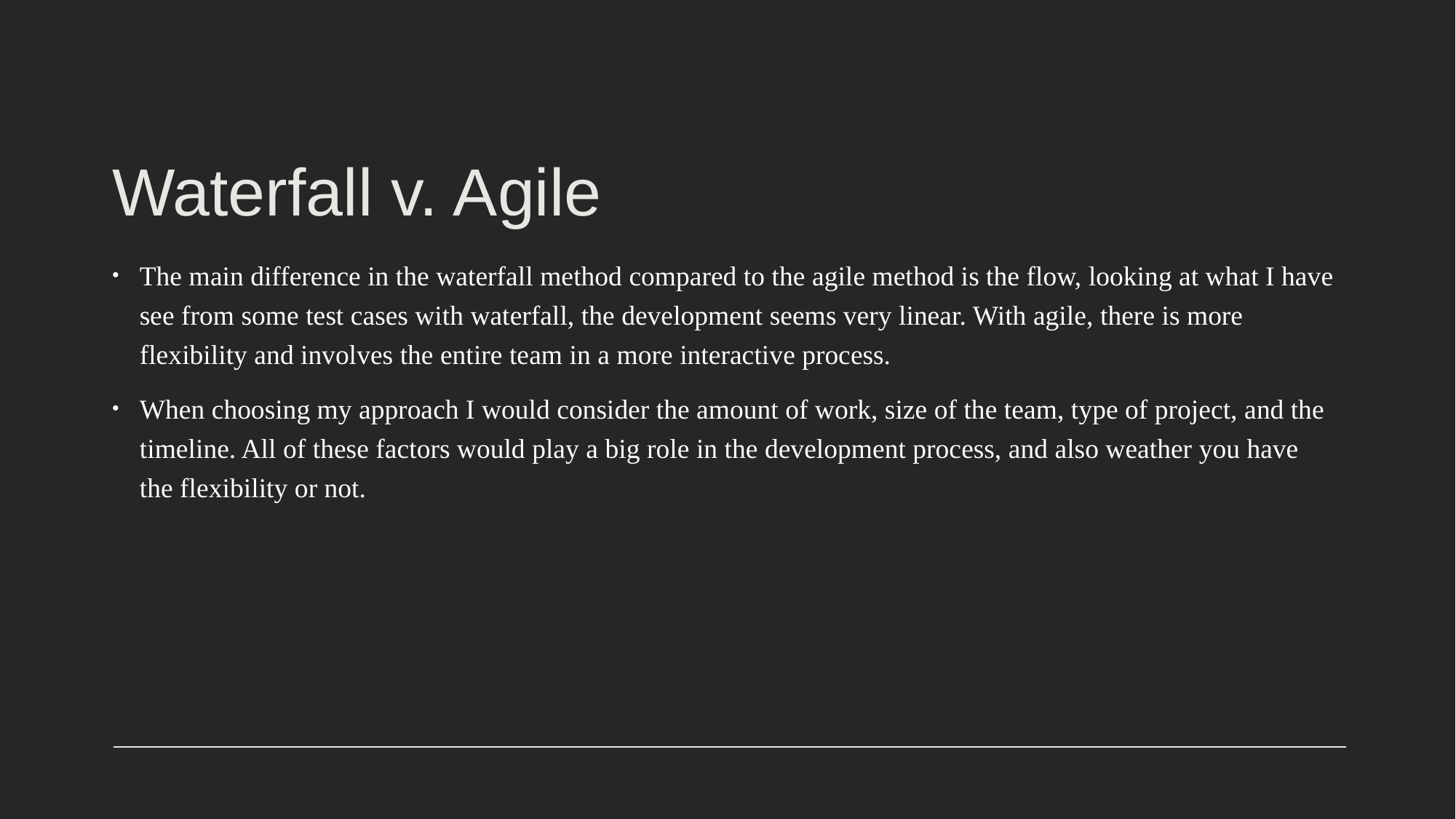

# Waterfall v. Agile
The main difference in the waterfall method compared to the agile method is the flow, looking at what I have see from some test cases with waterfall, the development seems very linear. With agile, there is more flexibility and involves the entire team in a more interactive process.
When choosing my approach I would consider the amount of work, size of the team, type of project, and the timeline. All of these factors would play a big role in the development process, and also weather you have the flexibility or not.